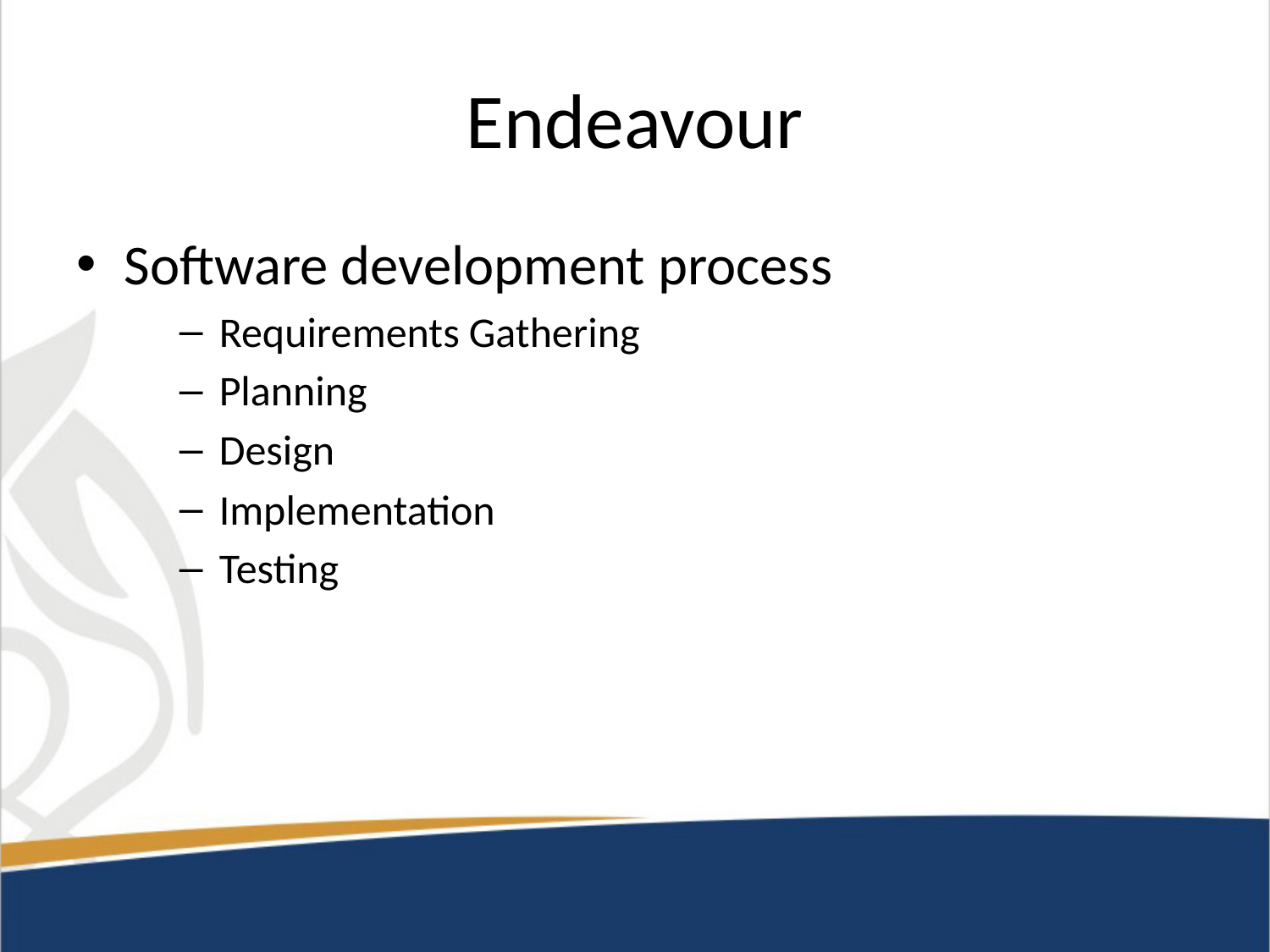

# Endeavour
Software development process
Requirements Gathering
Planning
Design
Implementation
Testing